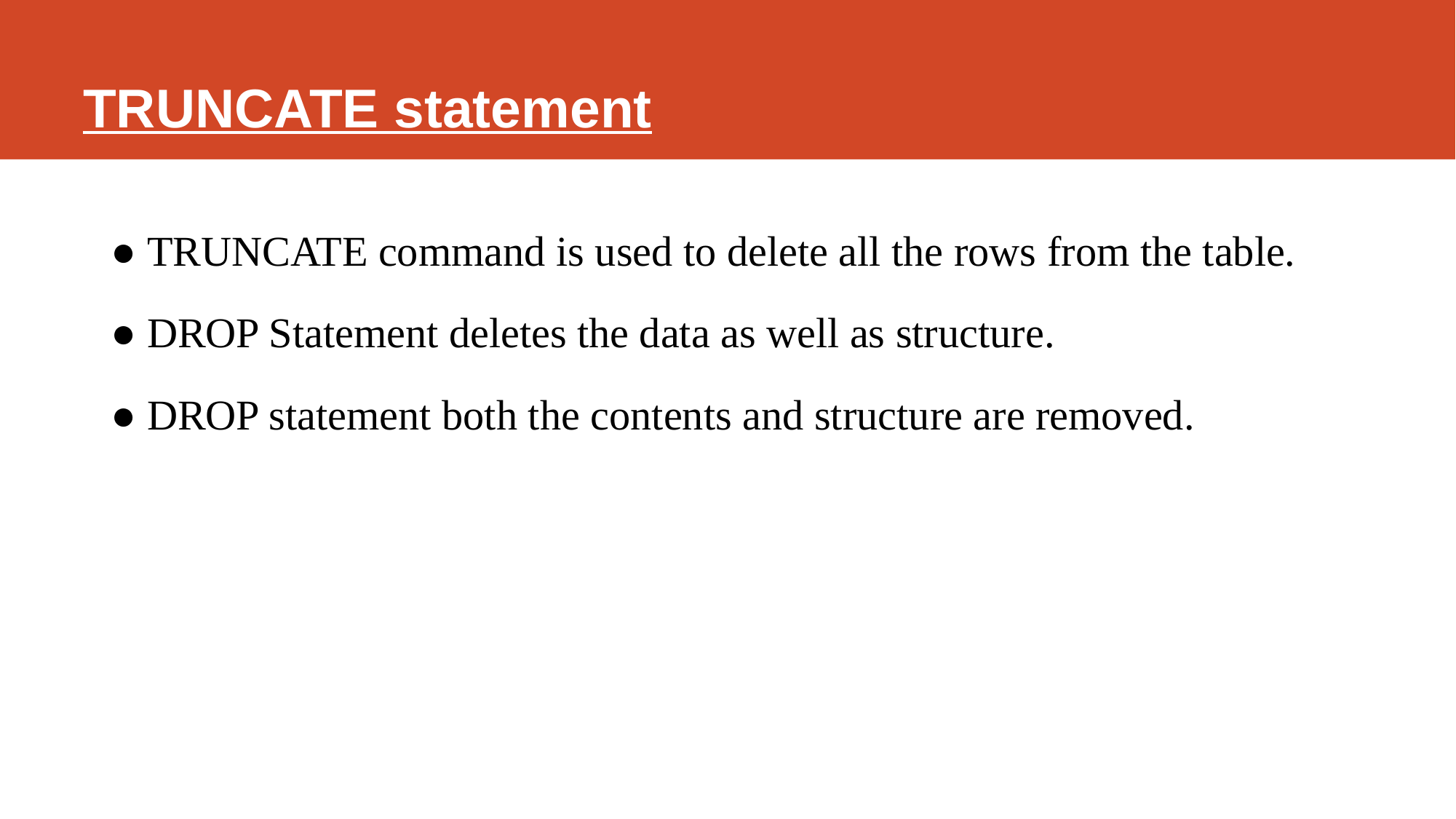

# TRUNCATE statement
● TRUNCATE command is used to delete all the rows from the table.
● DROP Statement deletes the data as well as structure.
● DROP statement both the contents and structure are removed.